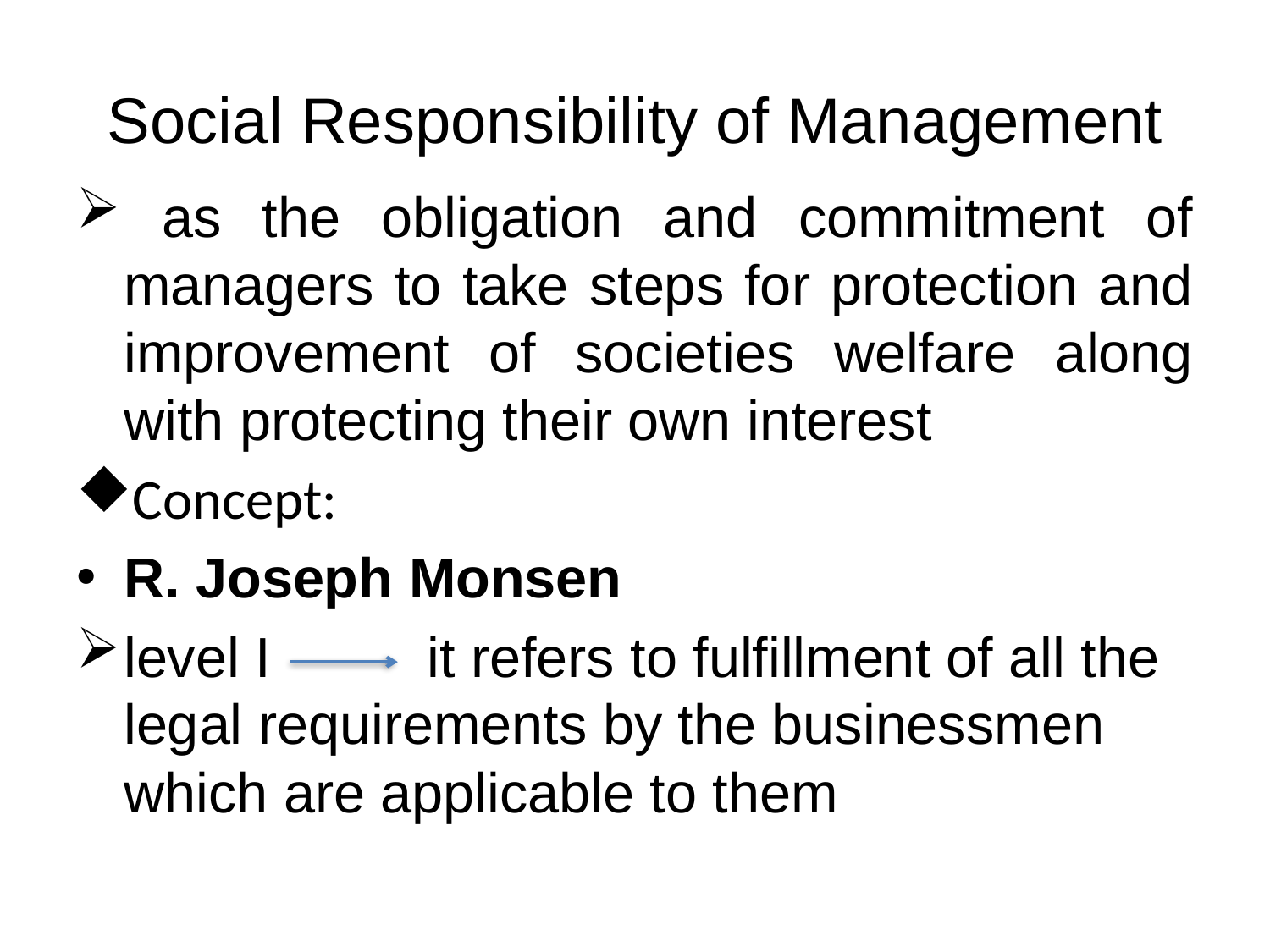

# Social Responsibility of Management
 as the obligation and commitment of managers to take steps for protection and improvement of societies welfare along with protecting their own interest
Concept:
R. Joseph Monsen
level I          it refers to fulfillment of all the legal requirements by the businessmen which are applicable to them